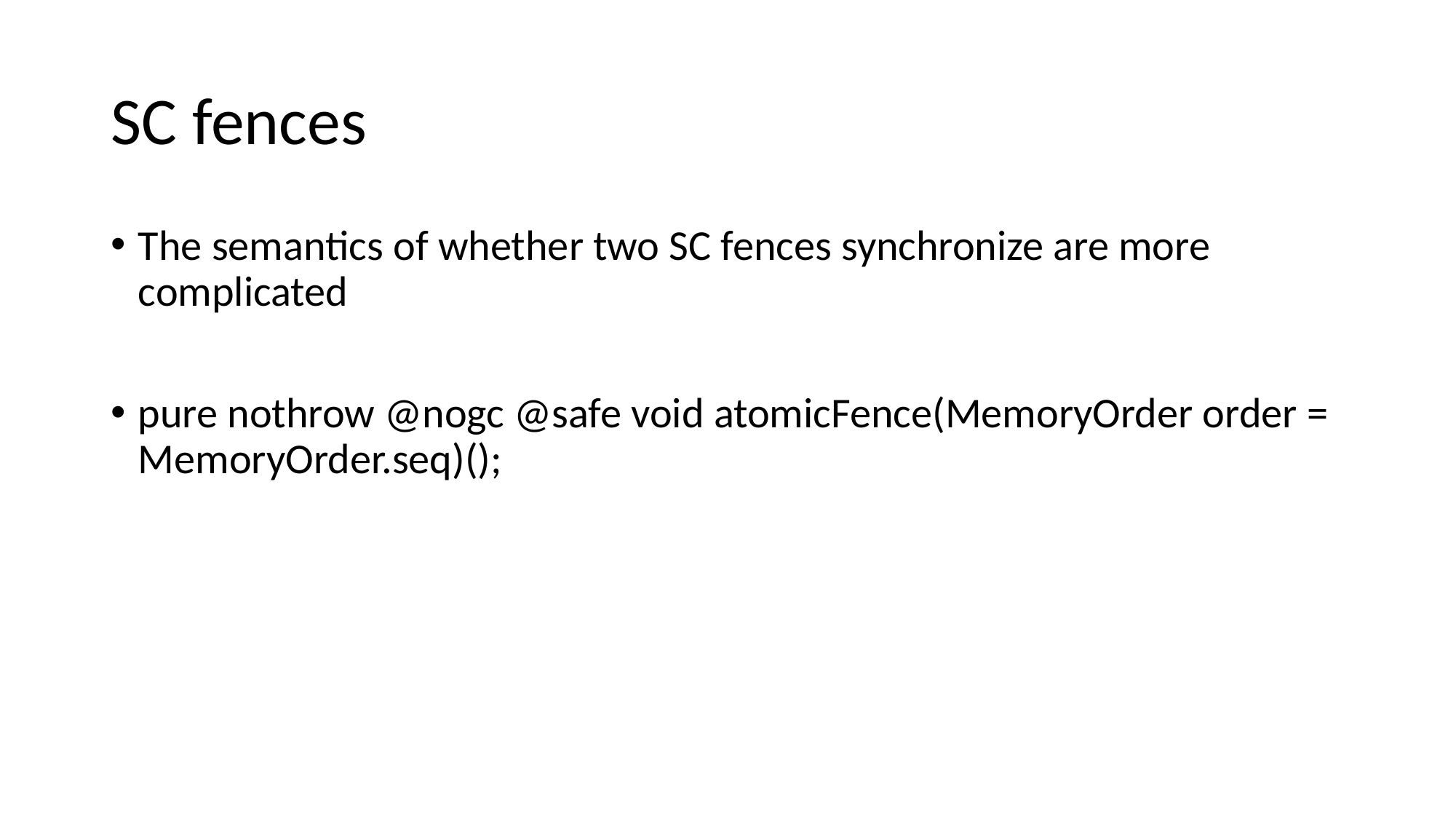

# SC fences
The semantics of whether two SC fences synchronize are more complicated

pure nothrow @nogc @safe void atomicFence(MemoryOrder order = MemoryOrder.seq)();